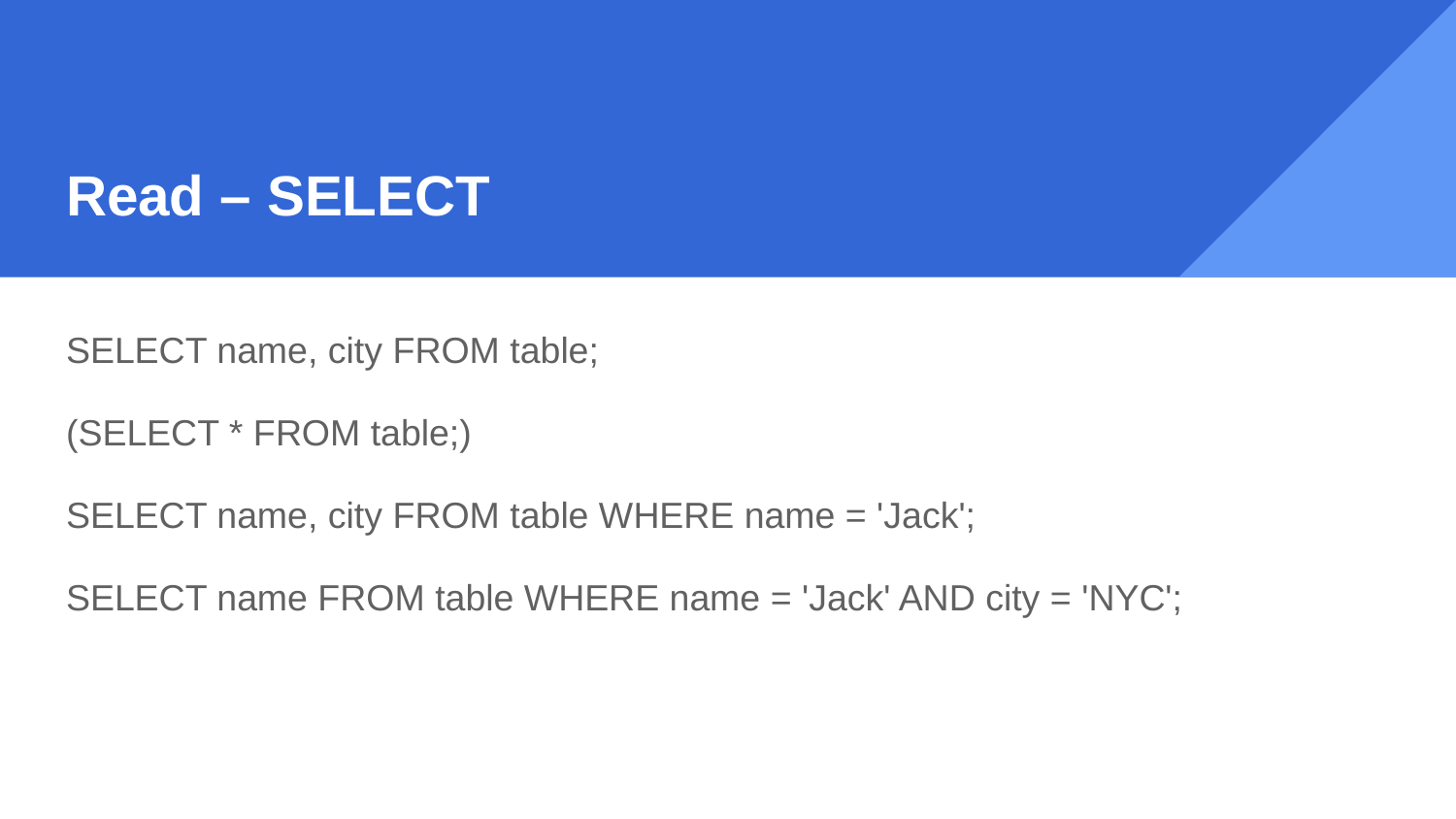

# Read – SELECT
SELECT name, city FROM table;
(SELECT * FROM table;)
SELECT name, city FROM table WHERE name = 'Jack';
SELECT name FROM table WHERE name = 'Jack' AND city = 'NYC';